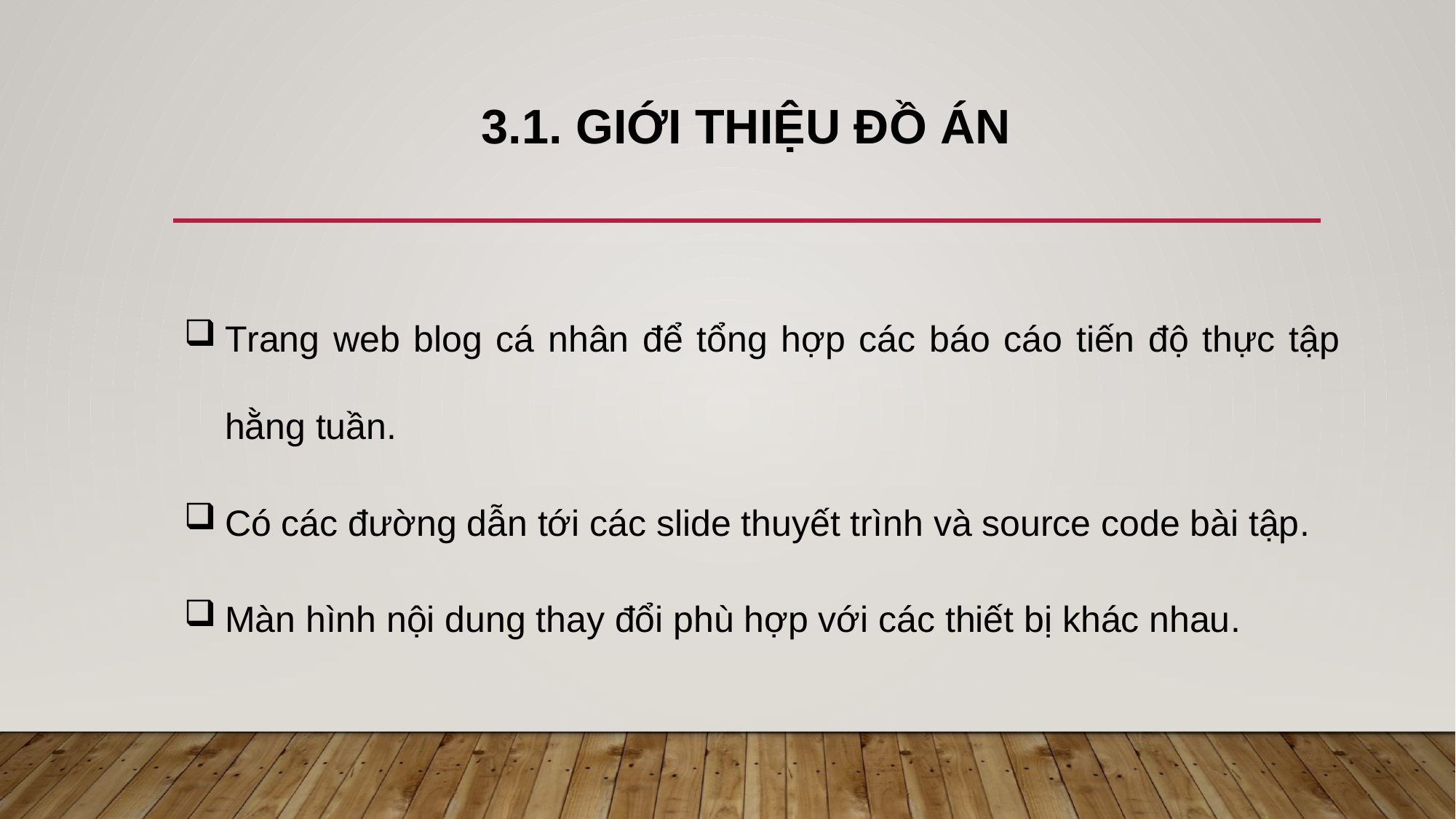

# 3.1. giới thiệu đồ án
Trang web blog cá nhân để tổng hợp các báo cáo tiến độ thực tập hằng tuần.
Có các đường dẫn tới các slide thuyết trình và source code bài tập.
Màn hình nội dung thay đổi phù hợp với các thiết bị khác nhau.